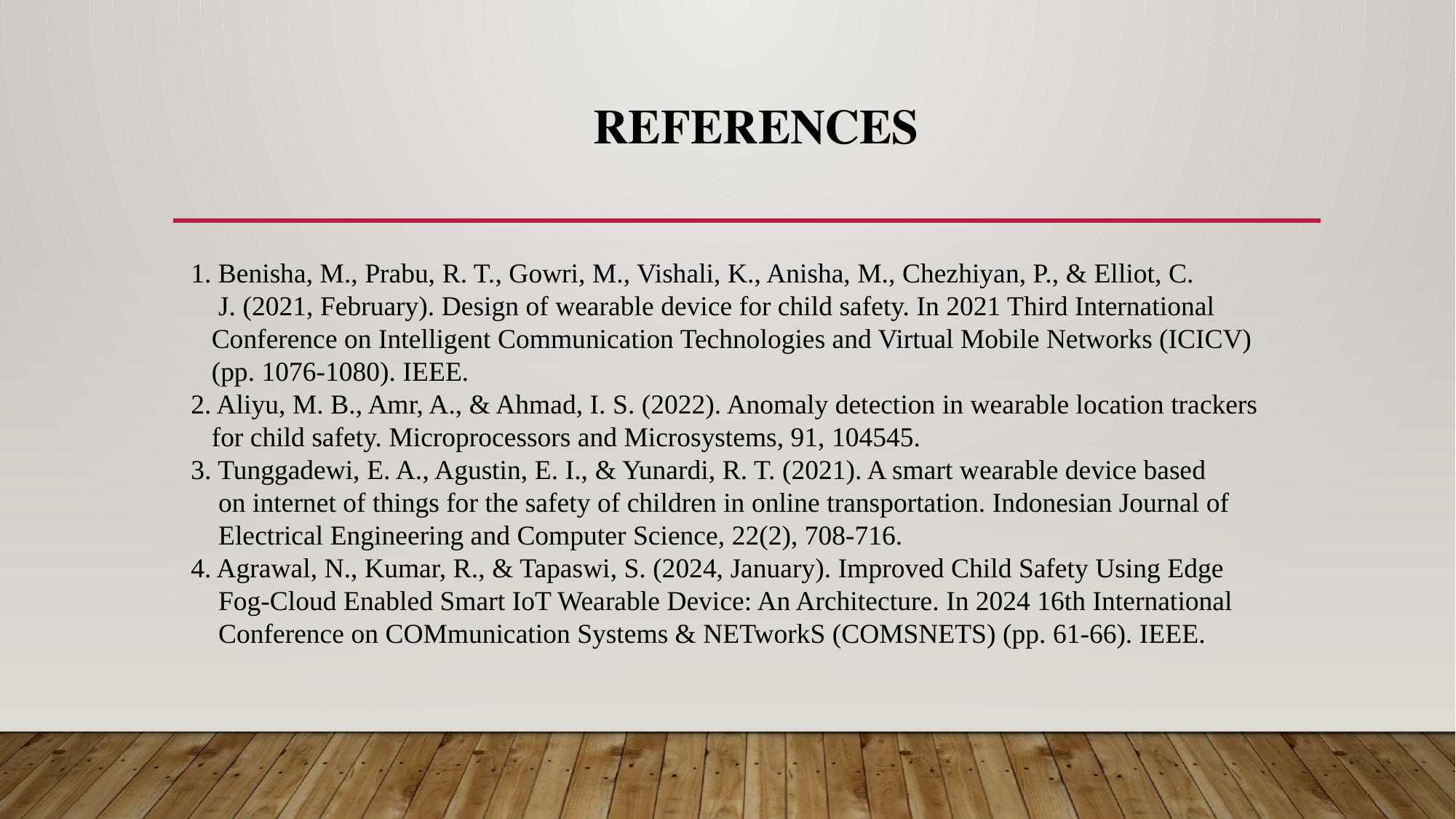

# References
 1. Benisha, M., Prabu, R. T., Gowri, M., Vishali, K., Anisha, M., Chezhiyan, P., & Elliot, C.
     J. (2021, February). Design of wearable device for child safety. In 2021 Third International
    Conference on Intelligent Communication Technologies and Virtual Mobile Networks (ICICV)
    (pp. 1076-1080). IEEE.
 2. Aliyu, M. B., Amr, A., & Ahmad, I. S. (2022). Anomaly detection in wearable location trackers
    for child safety. Microprocessors and Microsystems, 91, 104545.
 3. Tunggadewi, E. A., Agustin, E. I., & Yunardi, R. T. (2021). A smart wearable device based
     on internet of things for the safety of children in online transportation. Indonesian Journal of
     Electrical Engineering and Computer Science, 22(2), 708-716.
 4. Agrawal, N., Kumar, R., & Tapaswi, S. (2024, January). Improved Child Safety Using Edge
     Fog-Cloud Enabled Smart IoT Wearable Device: An Architecture. In 2024 16th International
     Conference on COMmunication Systems & NETworkS (COMSNETS) (pp. 61-66). IEEE.